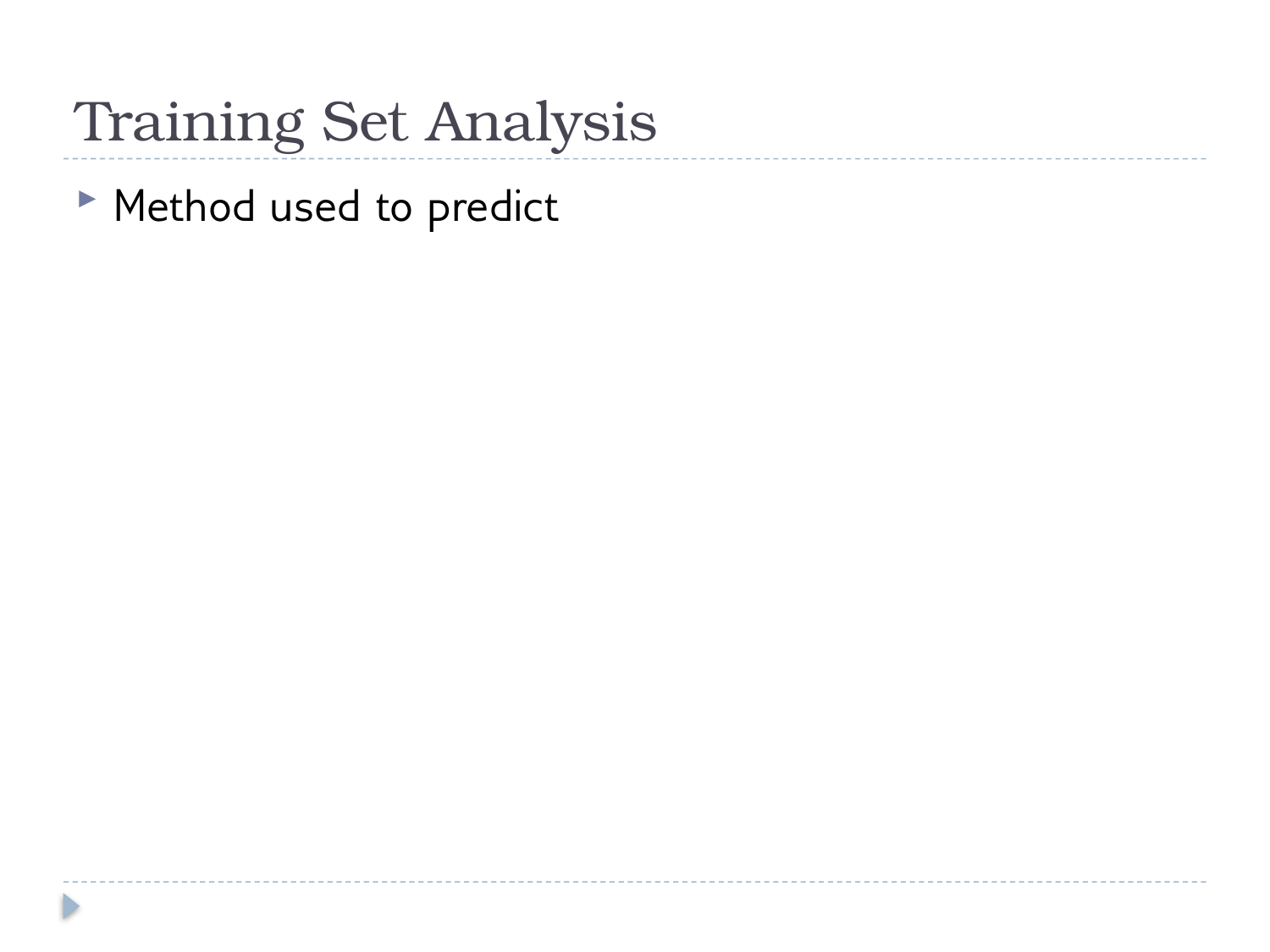

# Training Set Analysis
Method used to predict